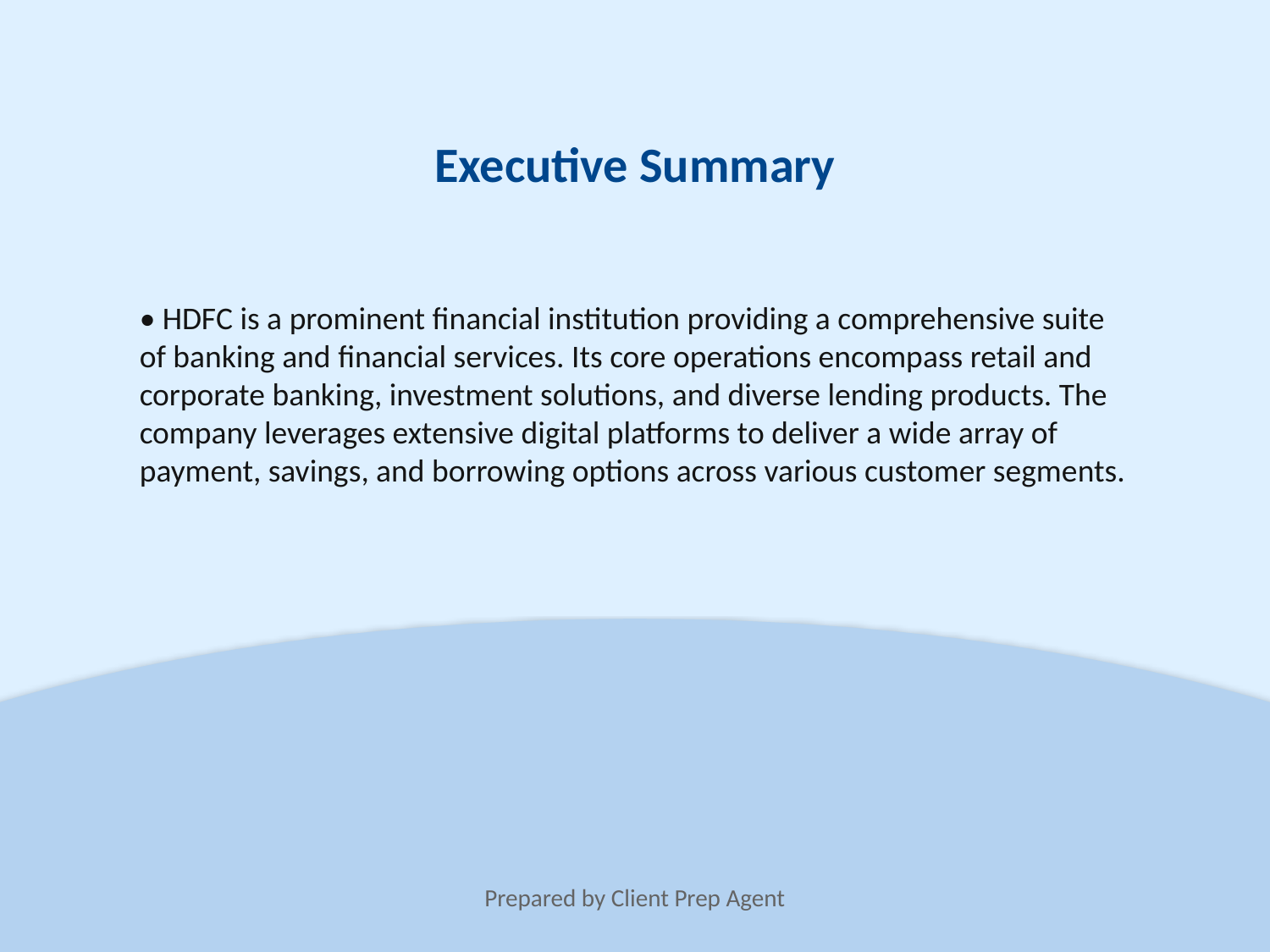

Executive Summary

• HDFC is a prominent financial institution providing a comprehensive suite of banking and financial services. Its core operations encompass retail and corporate banking, investment solutions, and diverse lending products. The company leverages extensive digital platforms to deliver a wide array of payment, savings, and borrowing options across various customer segments.

Prepared by Client Prep Agent